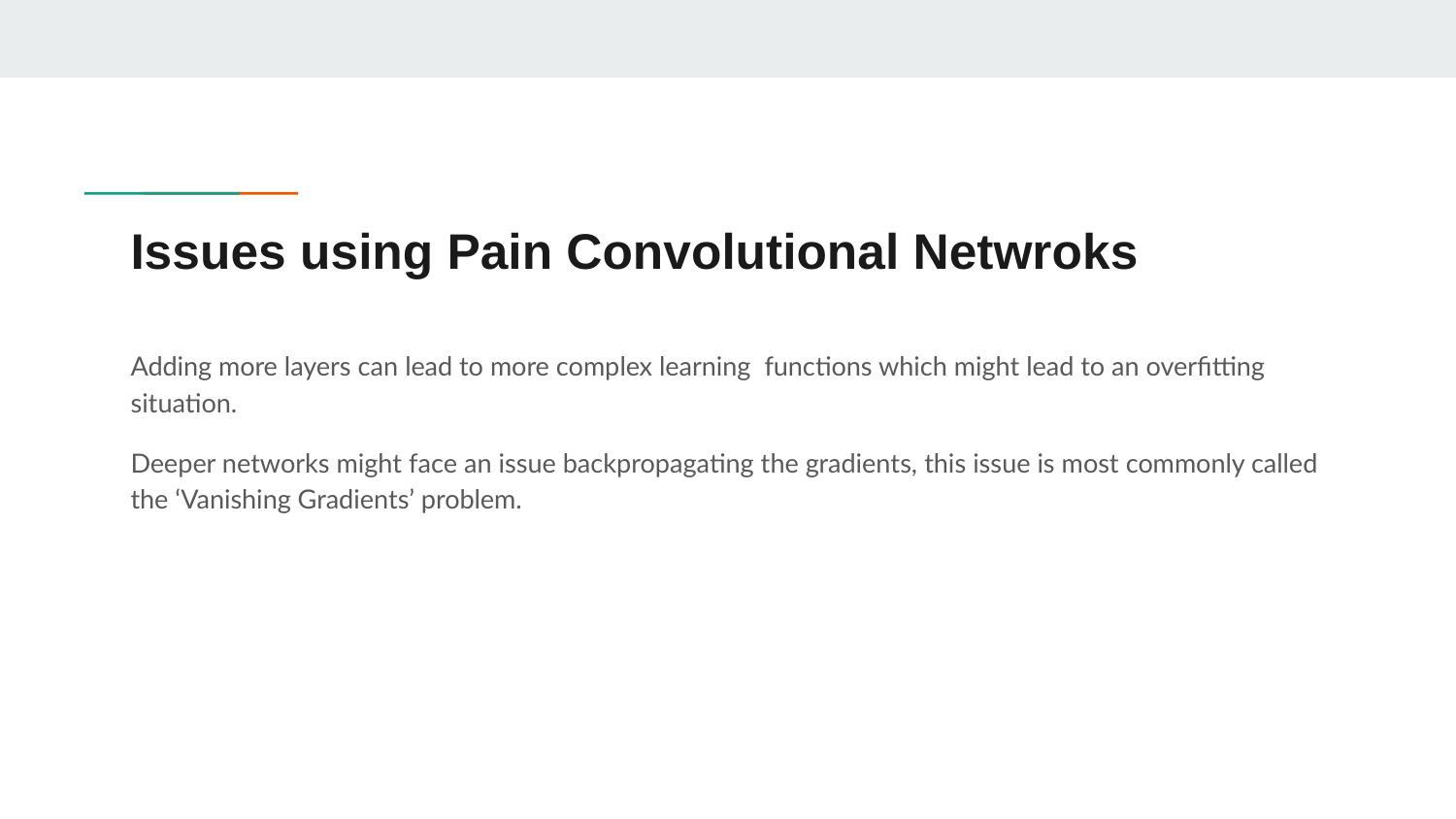

# Issues using Pain Convolutional Netwroks
Adding more layers can lead to more complex learning  functions which might lead to an overfitting situation.
Deeper networks might face an issue backpropagating the gradients, this issue is most commonly called the ‘Vanishing Gradients’ problem.